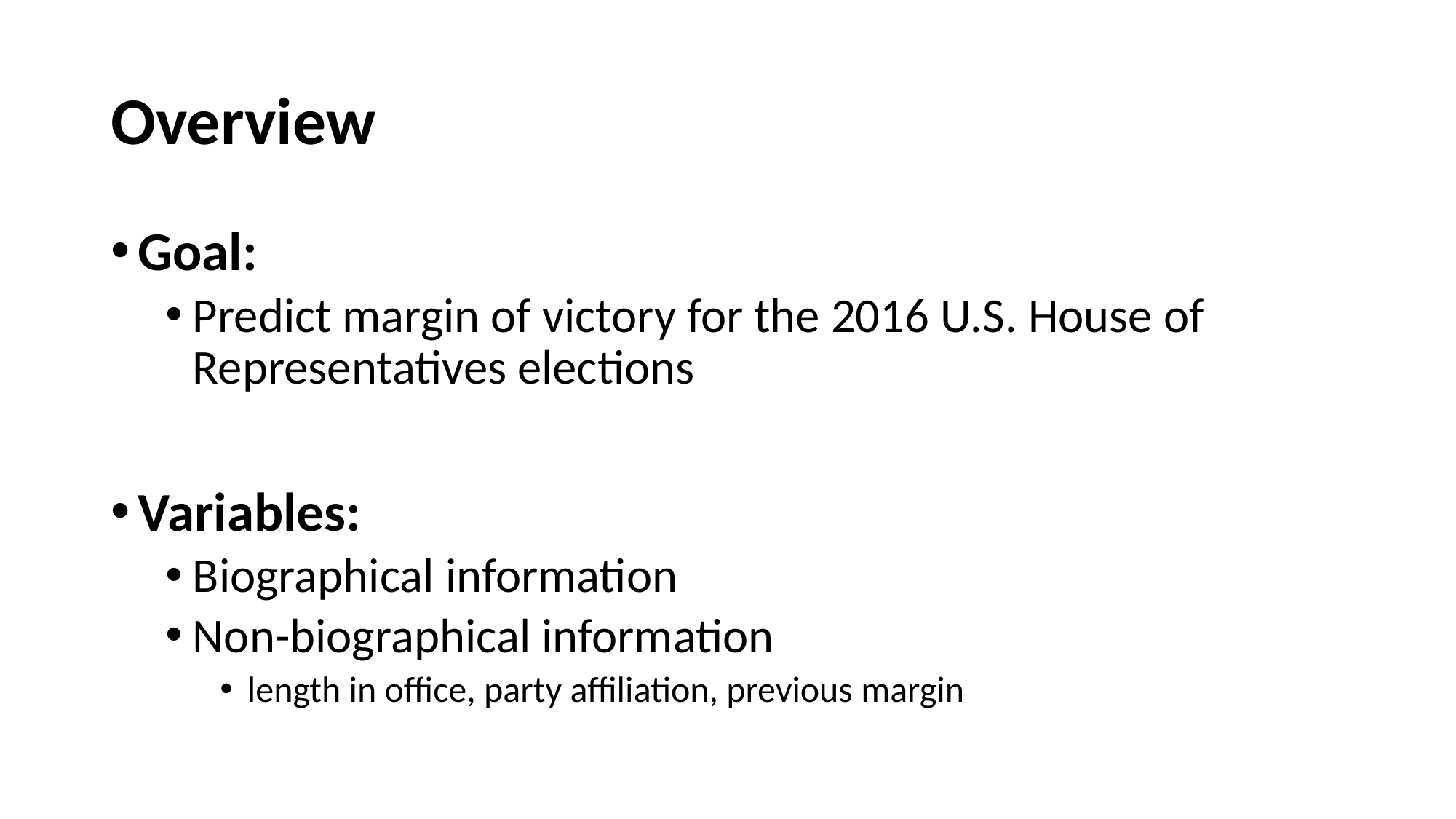

# Overview
Goal:
Predict margin of victory for the 2016 U.S. House of Representatives elections

Variables:
Biographical information
Non-biographical information
length in office, party affiliation, previous margin